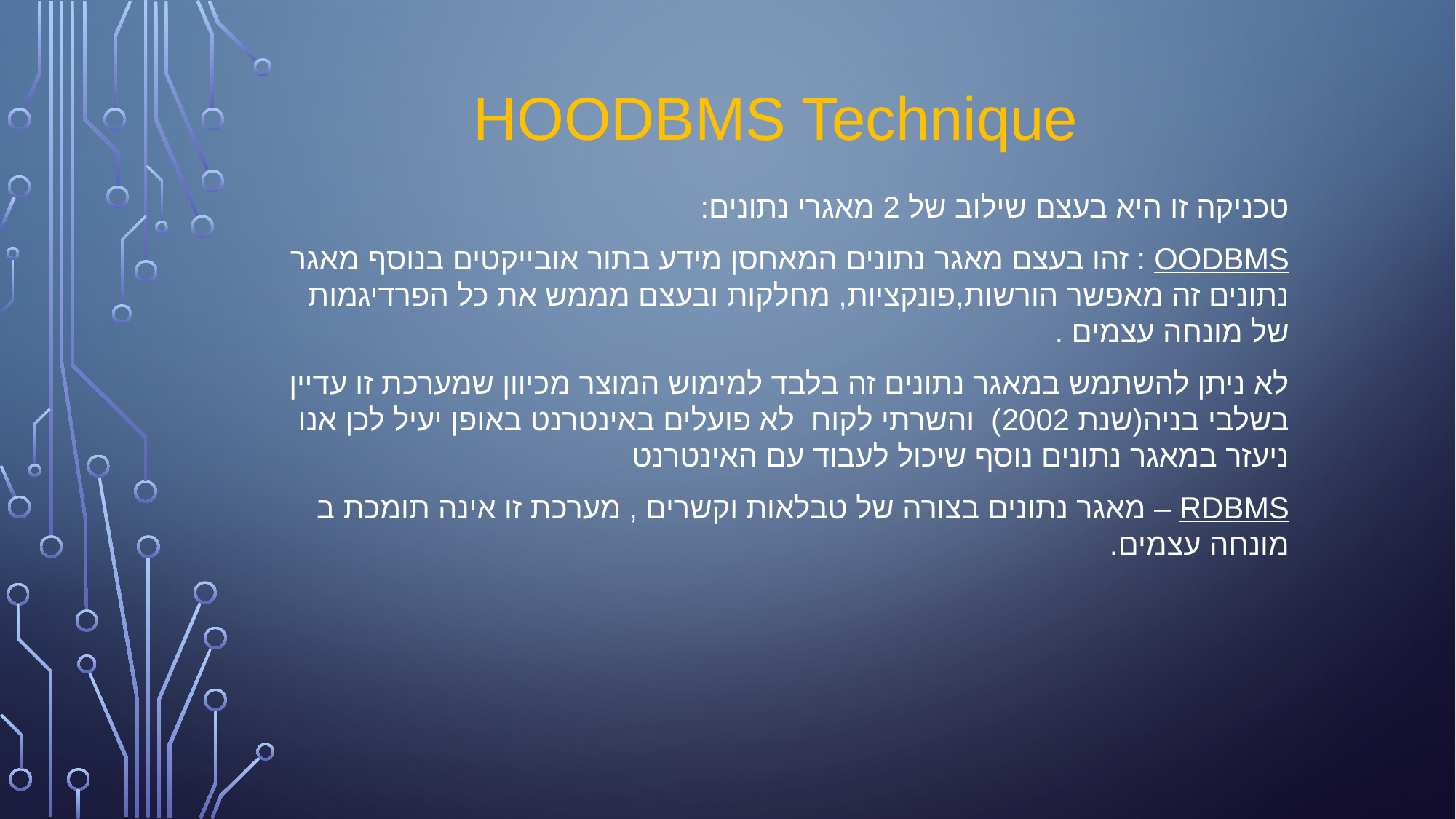

HOODBMS Technique
טכניקה זו היא בעצם שילוב של 2 מאגרי נתונים:
OODBMS : זהו בעצם מאגר נתונים המאחסן מידע בתור אובייקטים בנוסף מאגר נתונים זה מאפשר הורשות,פונקציות, מחלקות ובעצם מממש את כל הפרדיגמות של מונחה עצמים .
לא ניתן להשתמש במאגר נתונים זה בלבד למימוש המוצר מכיוון שמערכת זו עדיין בשלבי בניה(שנת 2002)  והשרתי לקוח  לא פועלים באינטרנט באופן יעיל לכן אנו ניעזר במאגר נתונים נוסף שיכול לעבוד עם האינטרנט
RDBMS – מאגר נתונים בצורה של טבלאות וקשרים , מערכת זו אינה תומכת ב מונחה עצמים.